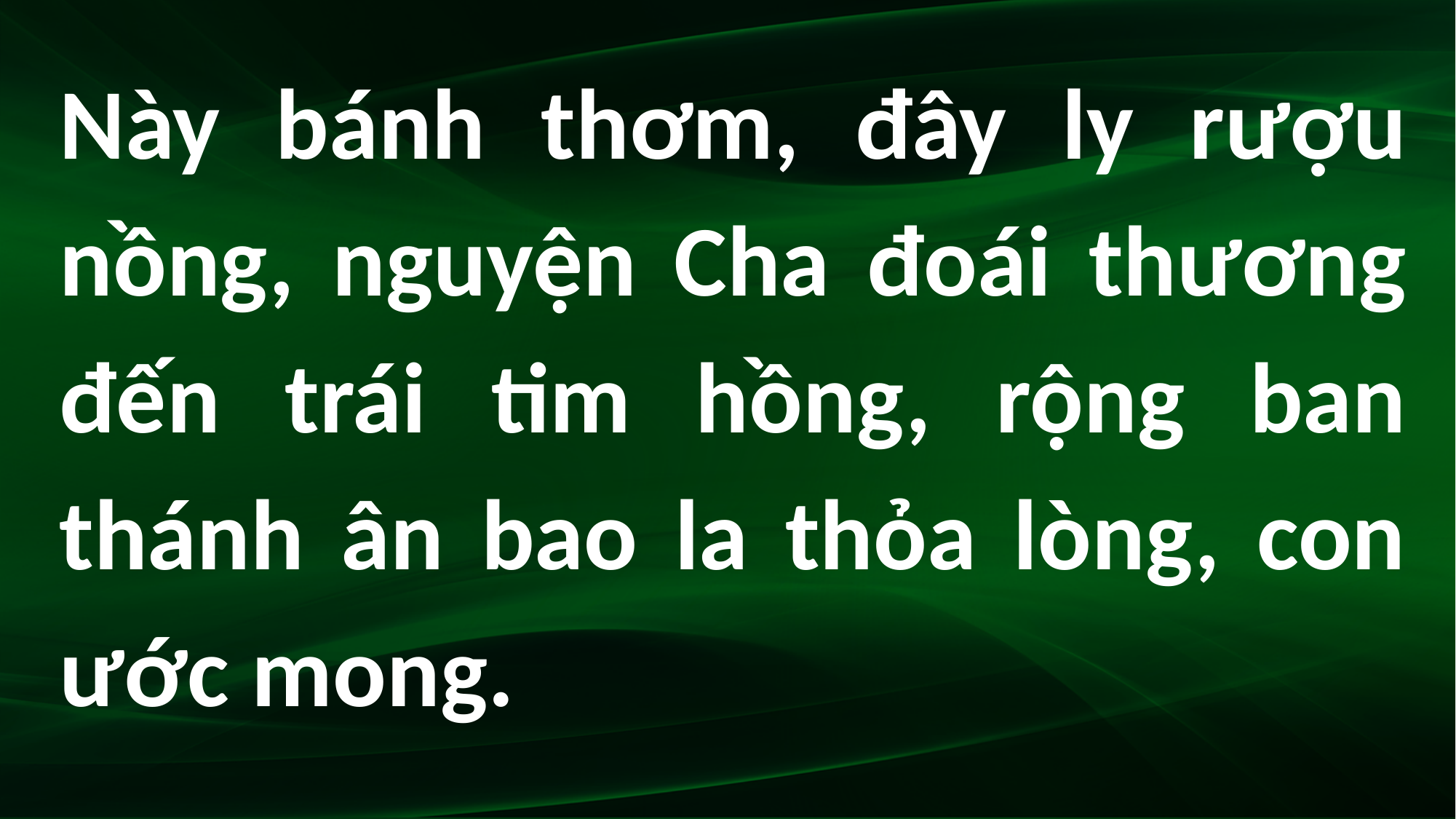

Này bánh thơm, đây ly rượu nồng, nguyện Cha đoái thương đến trái tim hồng, rộng ban thánh ân bao la thỏa lòng, con ước mong.